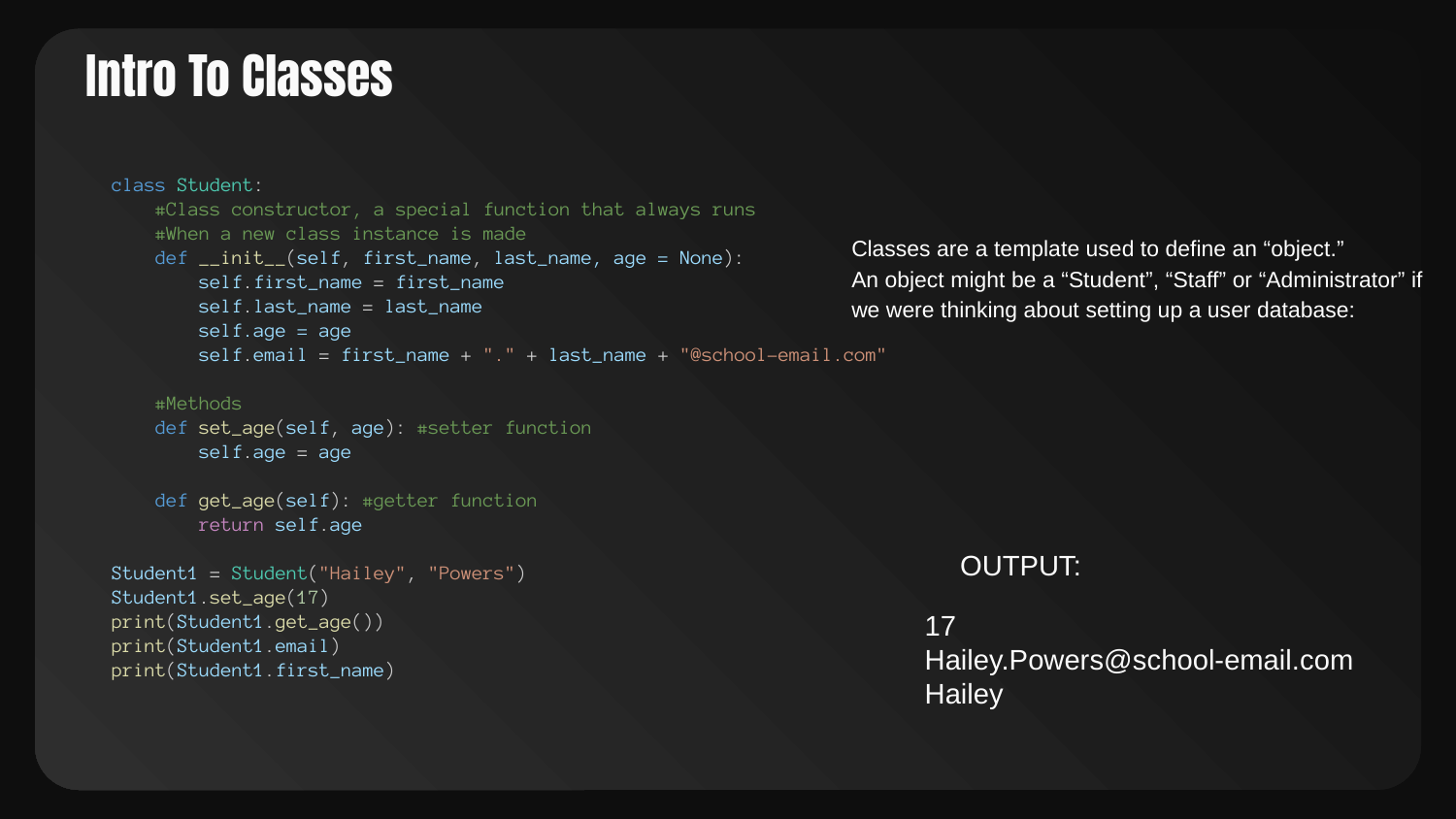

# Intro To Classes
class Student:
    #Class constructor, a special function that always runs
    #When a new class instance is made
    def __init__(self, first_name, last_name, age = None):
        self.first_name = first_name
        self.last_name = last_name
        self.age = age
        self.email = first_name + "." + last_name + "@school-email.com"
    #Methods
    def set_age(self, age): #setter function
        self.age = age

    def get_age(self): #getter function
        return self.age
   
Student1 = Student("Hailey", "Powers")
Student1.set_age(17)
print(Student1.get_age())
print(Student1.email)
print(Student1.first_name)
Classes are a template used to define an “object.”
An object might be a “Student”, “Staff” or “Administrator” if we were thinking about setting up a user database:

OUTPUT:
17
Hailey.Powers@school-email.com
Hailey